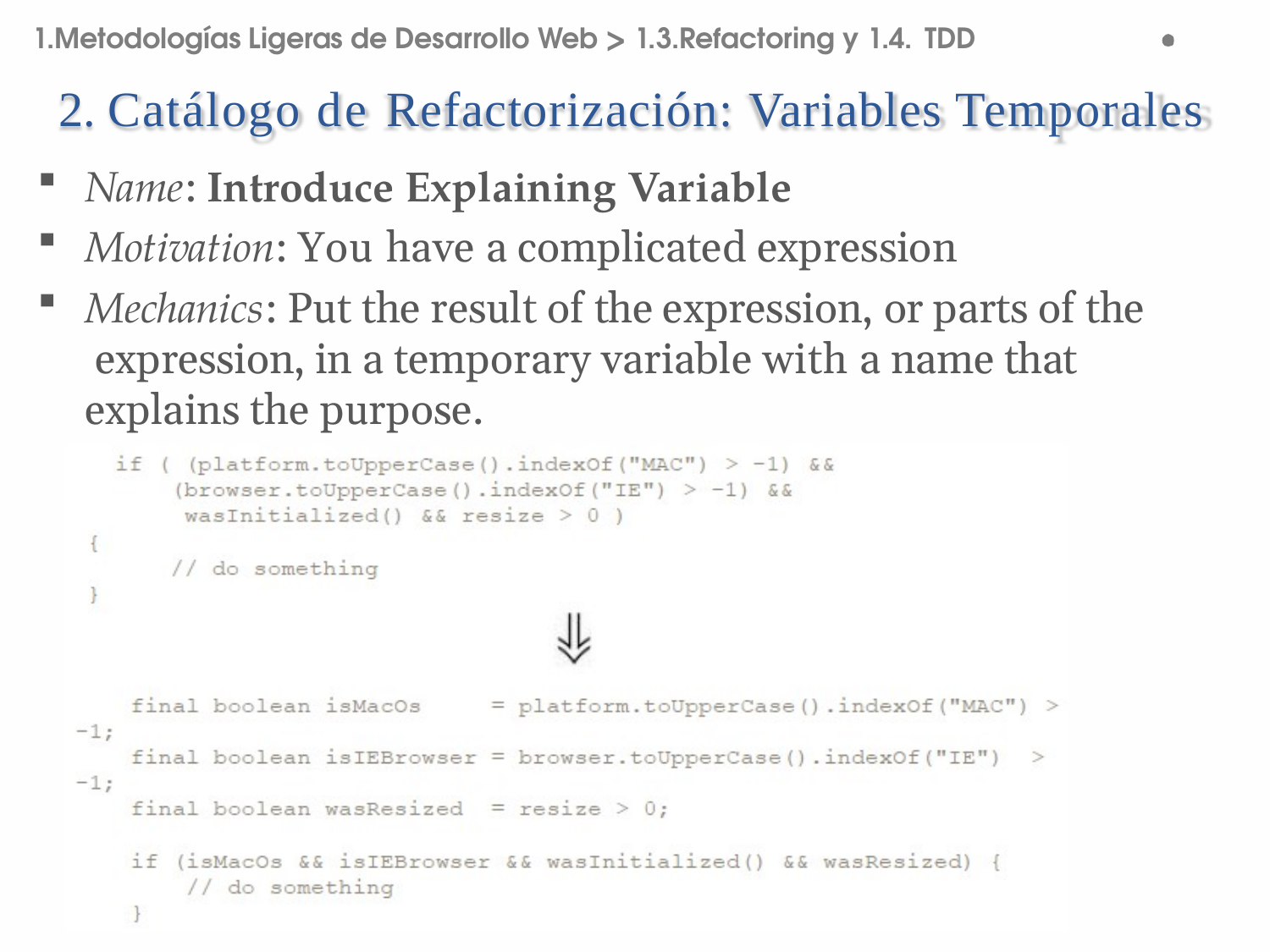

1.Metodologías Ligeras de Desarrollo Web > 1.3.Refactoring y 1.4. TDD

# 2. Catálogo de Refactorización: Variables Temporales
Name: Introduce Explaining Variable
Motivation: You have a complicated expression
Mechanics: Put the result of the expression, or parts of the  expression, in a temporary variable with a name that  explains the purpose.